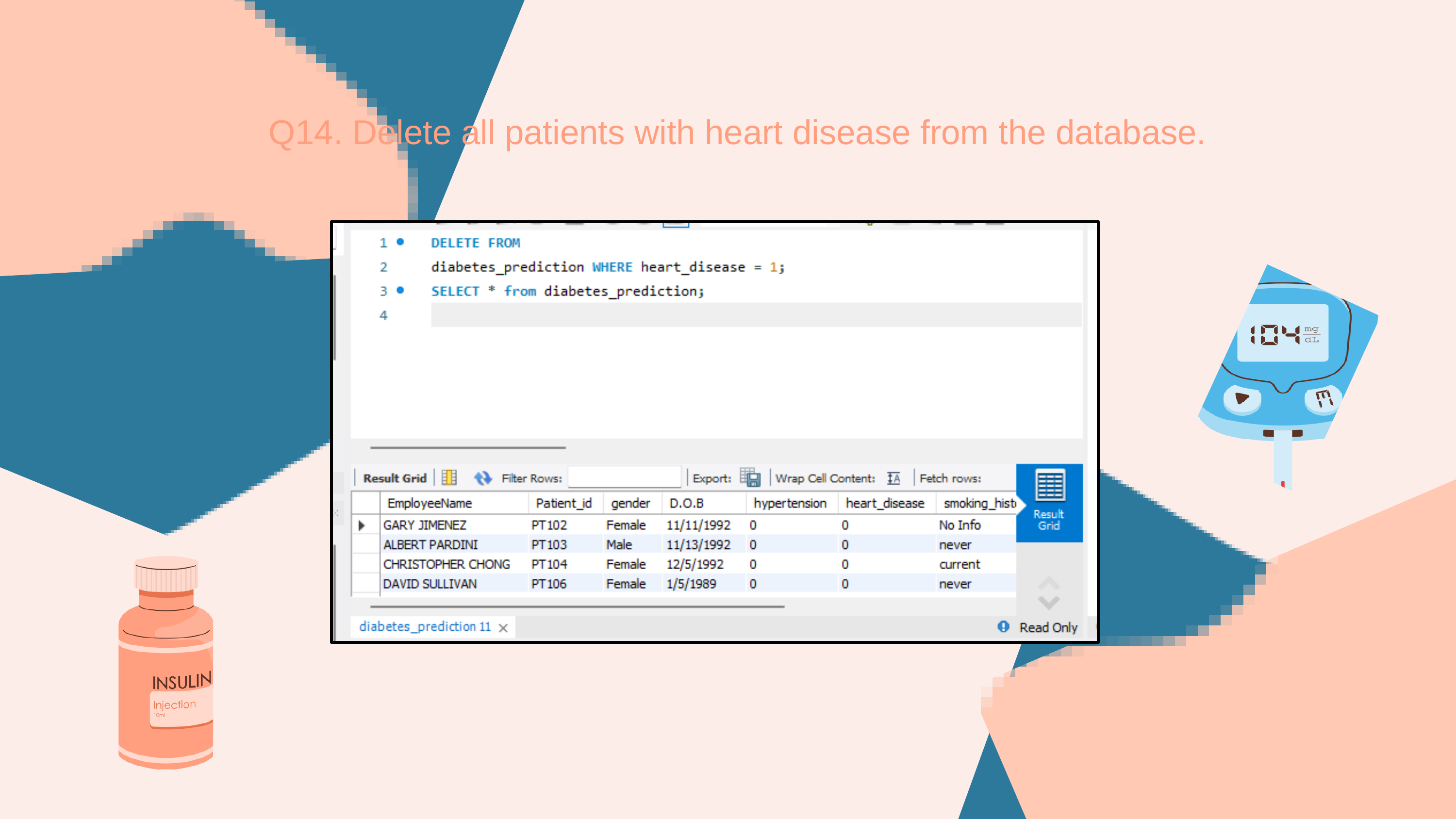

Q14. Delete all patients with heart disease from the database.